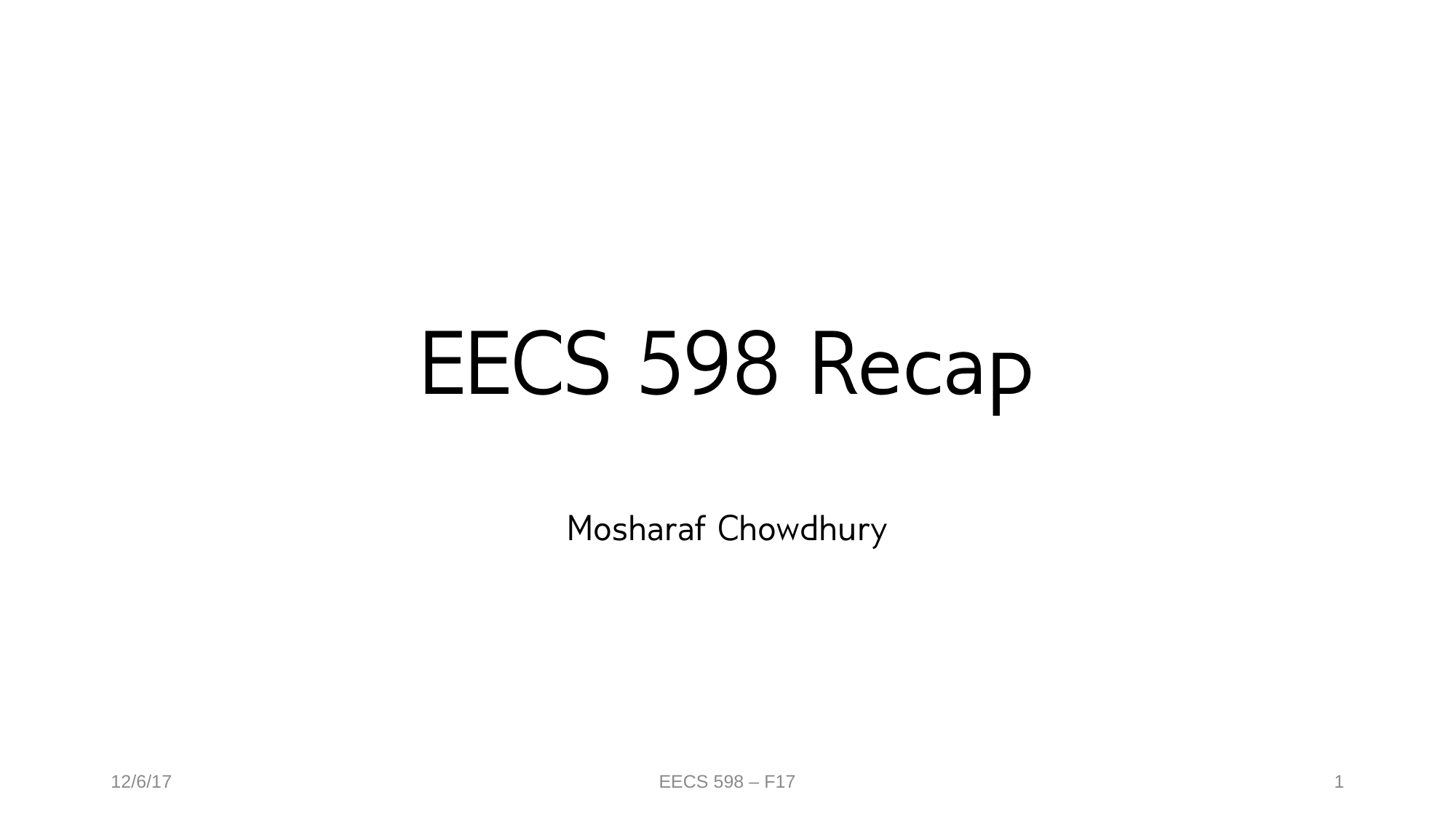

# EECS 598 Recap
Mosharaf Chowdhury
12/6/17
EECS 598 – F17
1